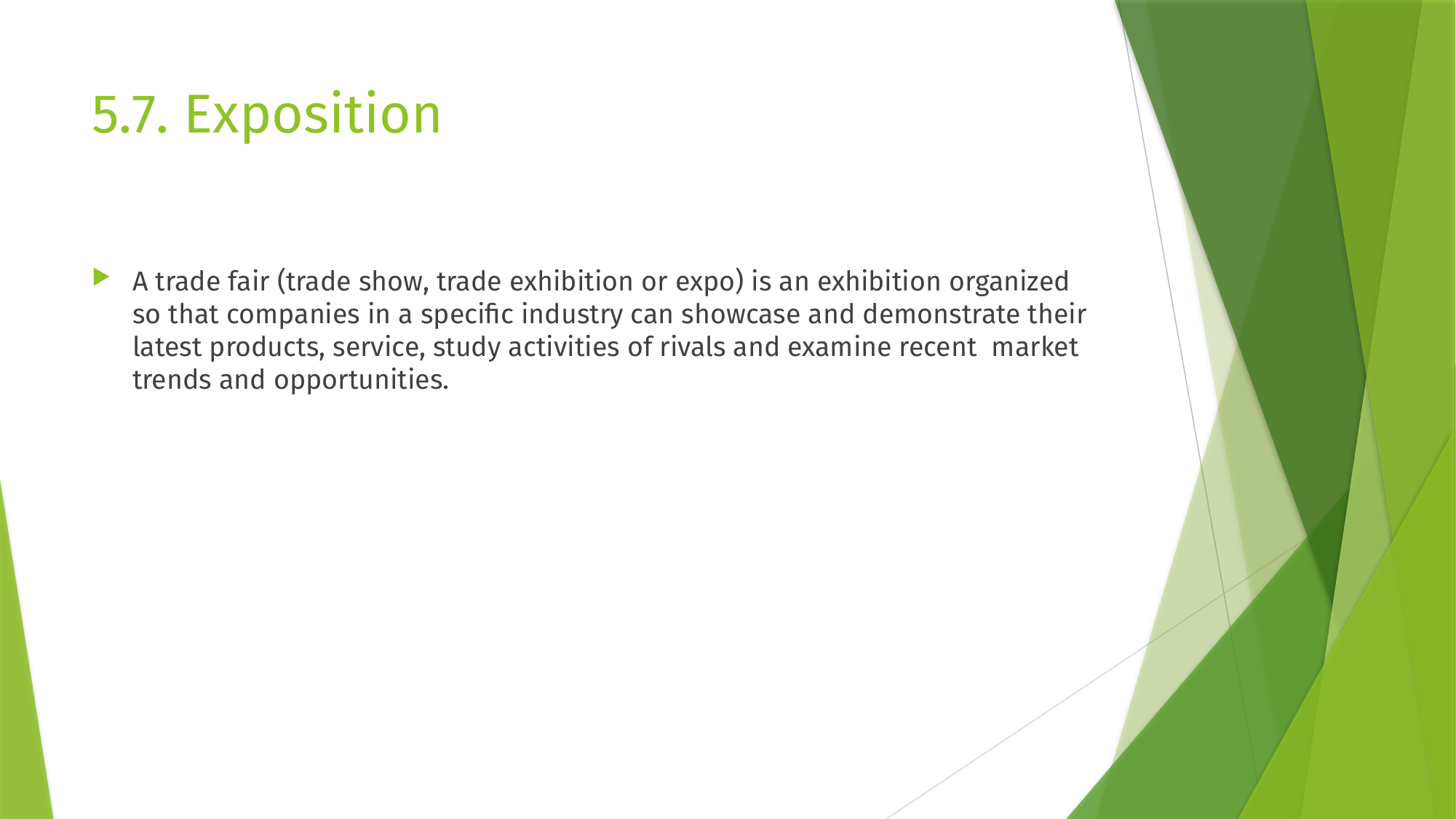

# 5.7. Exposition
A trade fair (trade show, trade exhibition or expo) is an exhibition organized so that companies in a specific industry can showcase and demonstrate their latest products, service, study activities of rivals and examine recent  market trends and opportunities.